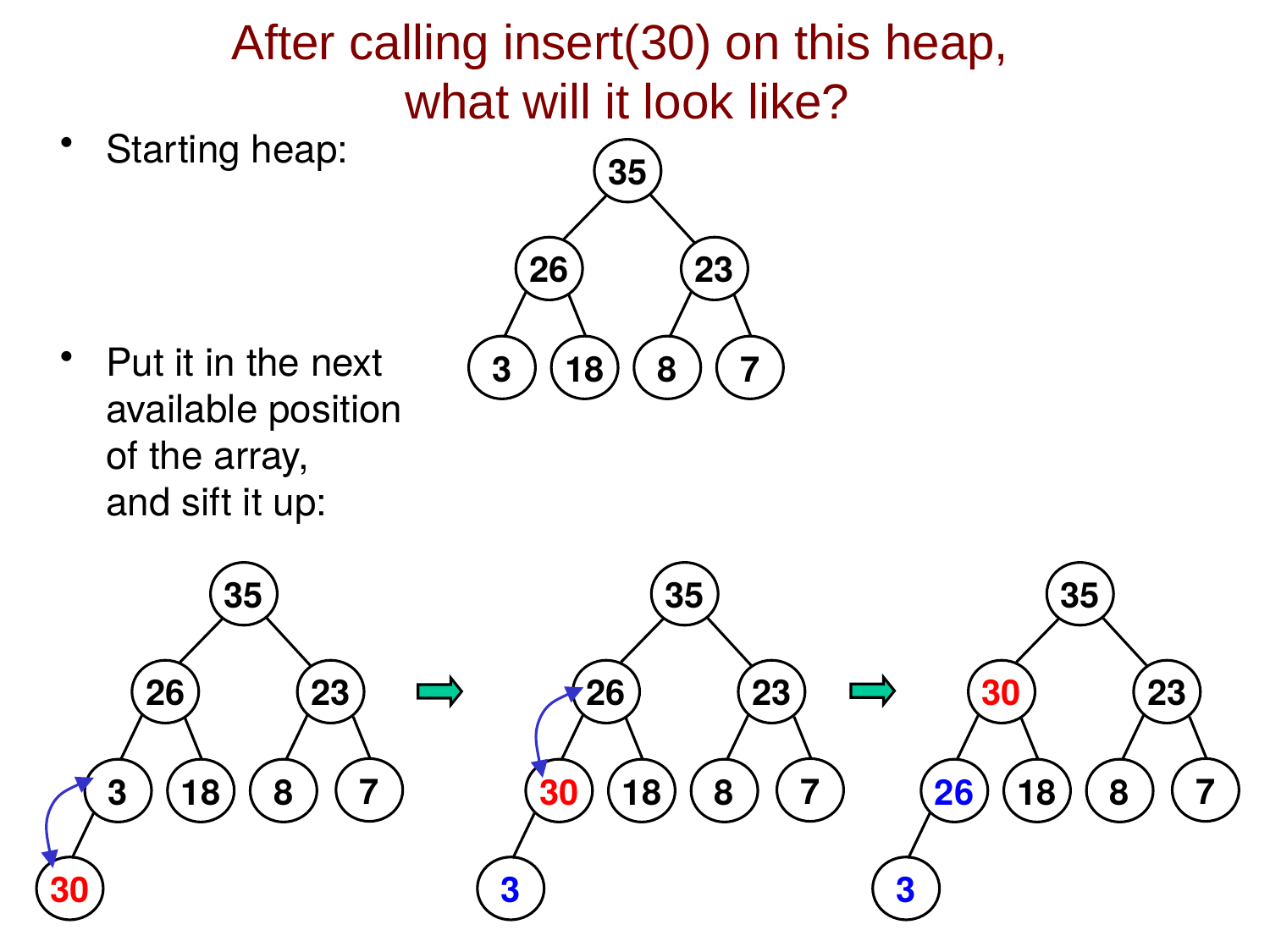

# After calling insert(30) on this heap, what will it look like?
Starting heap:

Put it in the next
available position
of the array,
and sift it up:

35

26
23

3
18
8
7
35
35
35

26
23
26
23
30
23

7
7
7
3
18
8
30
18
8
26
18
8

30
3
3